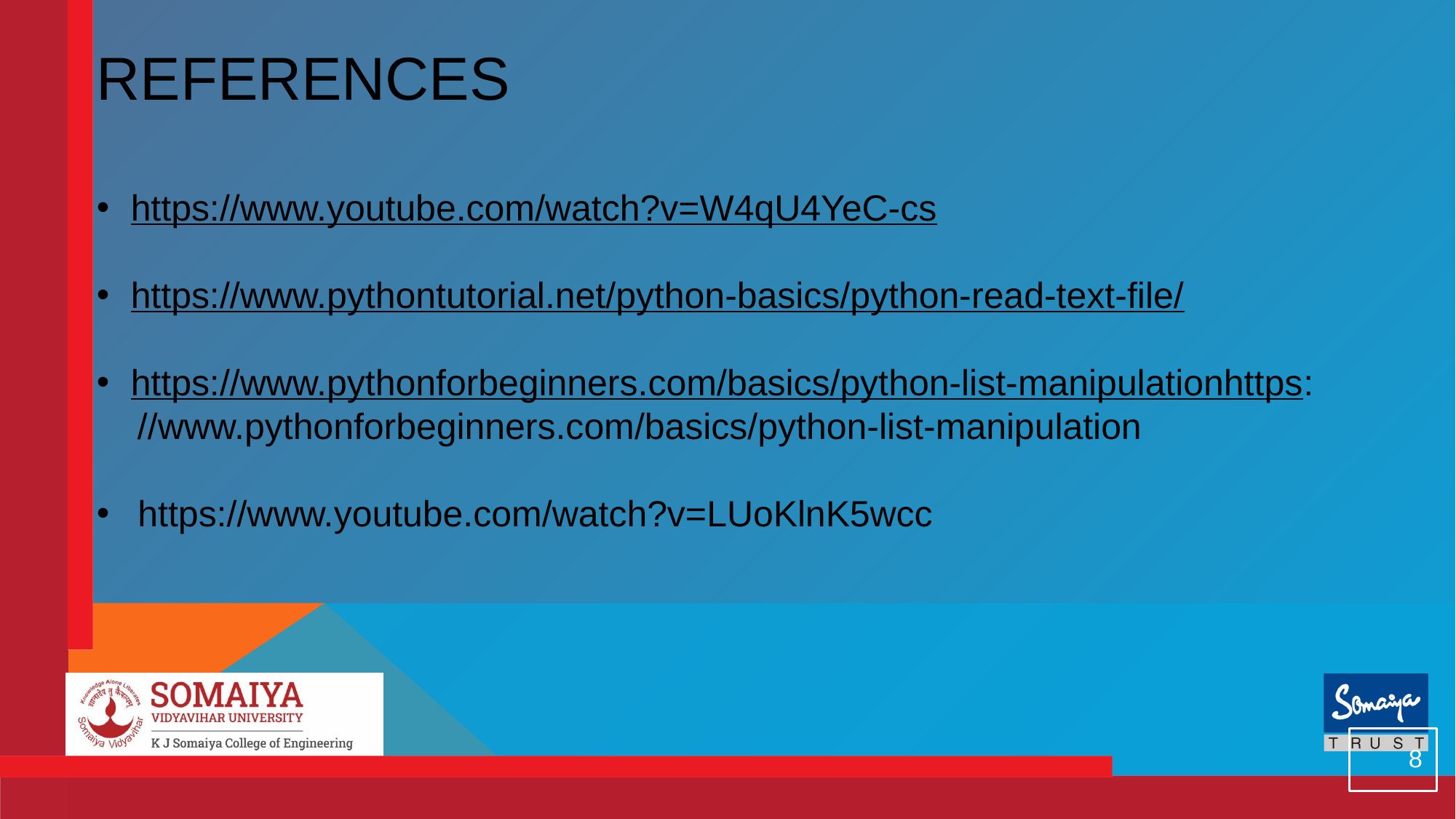

REFERENCES

https://www.youtube.com/watch?v=W4qU4YeC-cs

https://www.pythontutorial.net/python-basics/python-read-text-file/

https://www.pythonforbeginners.com/basics/python-list-manipulationhttps:
    //www.pythonforbeginners.com/basics/python-list-manipulation

https://www.youtube.com/watch?v=LUoKlnK5wcc

8